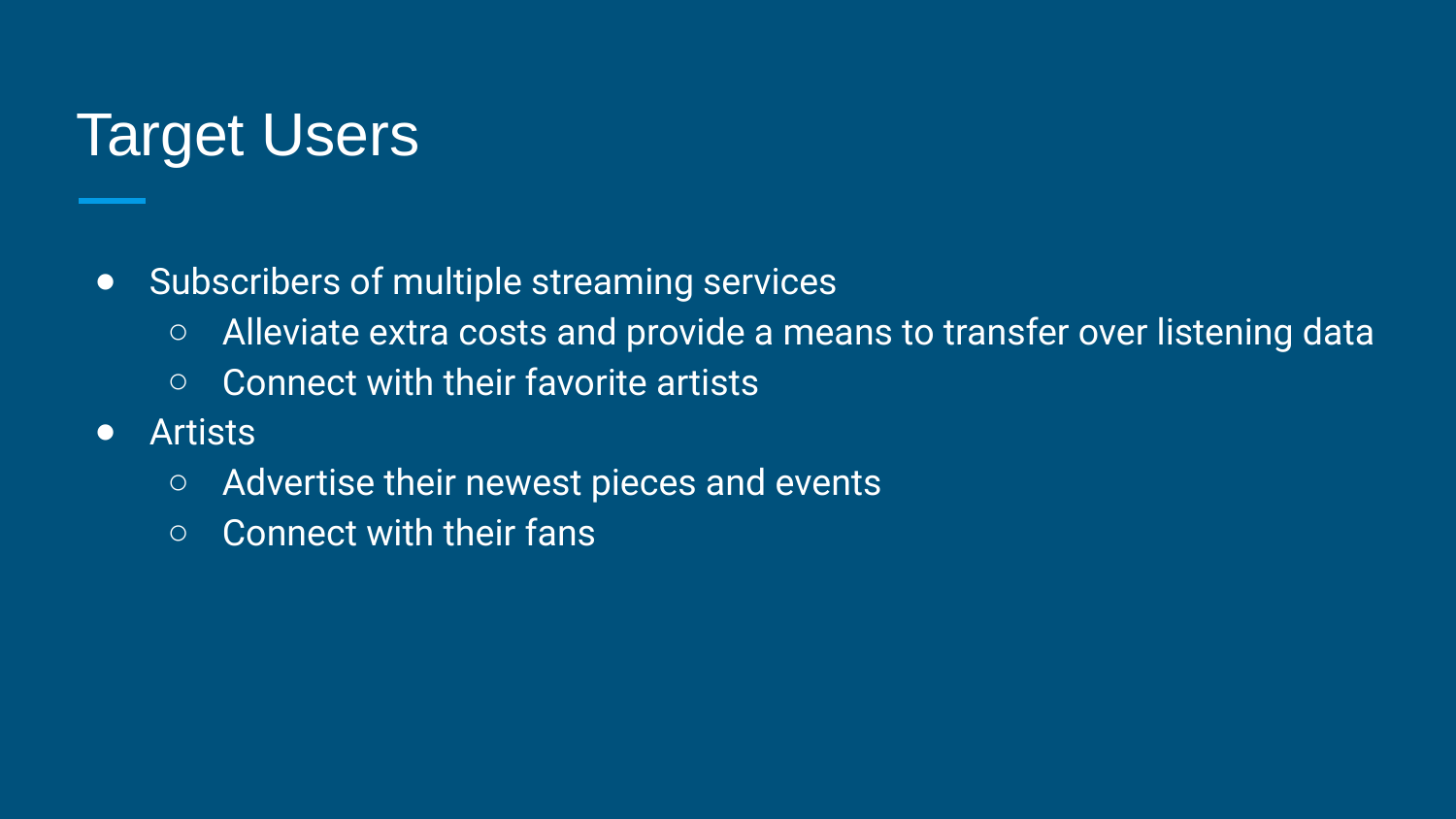

# Target Users
Subscribers of multiple streaming services
Alleviate extra costs and provide a means to transfer over listening data
Connect with their favorite artists
Artists
Advertise their newest pieces and events
Connect with their fans